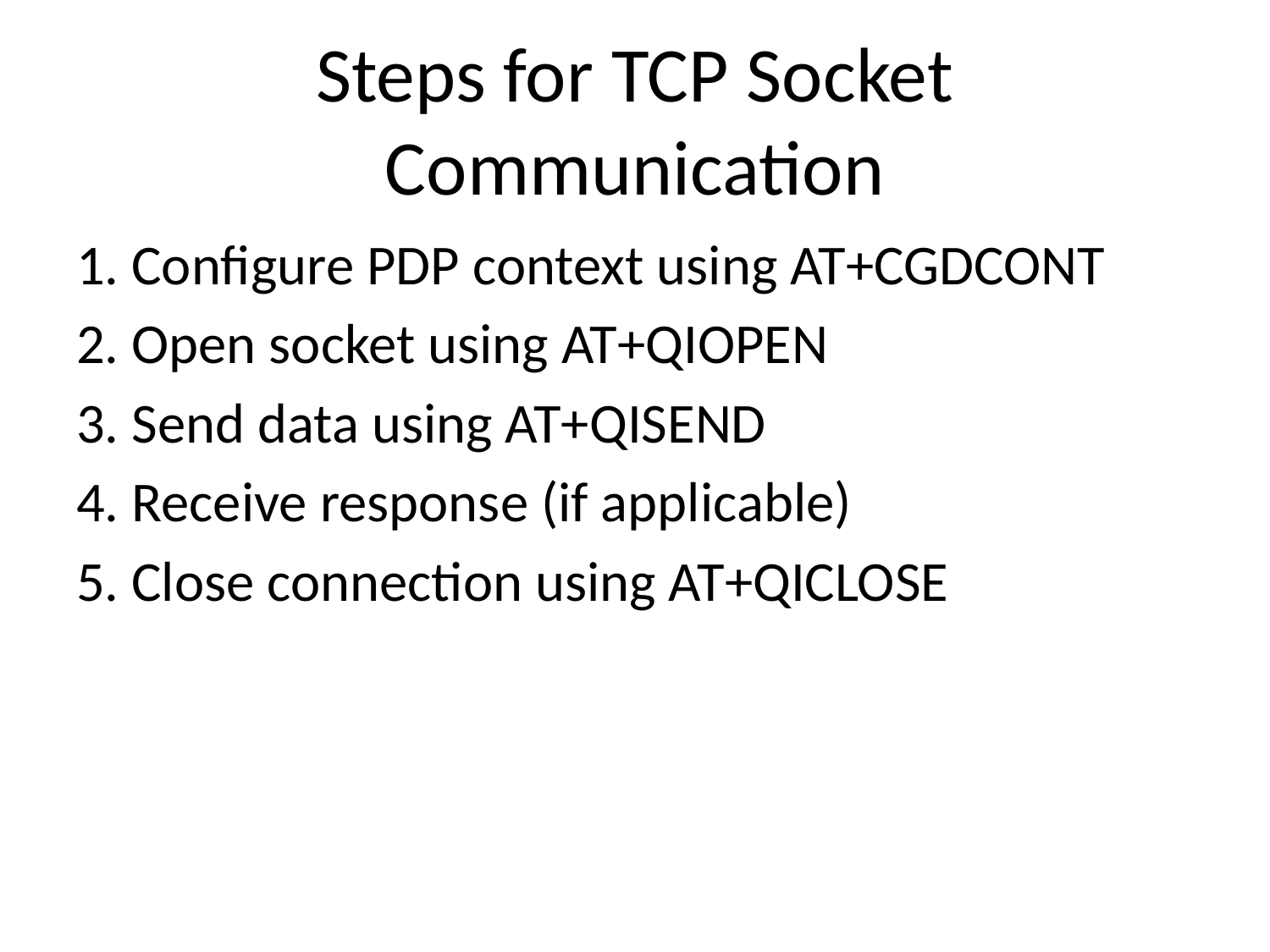

# Steps for TCP Socket Communication
1. Configure PDP context using AT+CGDCONT
2. Open socket using AT+QIOPEN
3. Send data using AT+QISEND
4. Receive response (if applicable)
5. Close connection using AT+QICLOSE